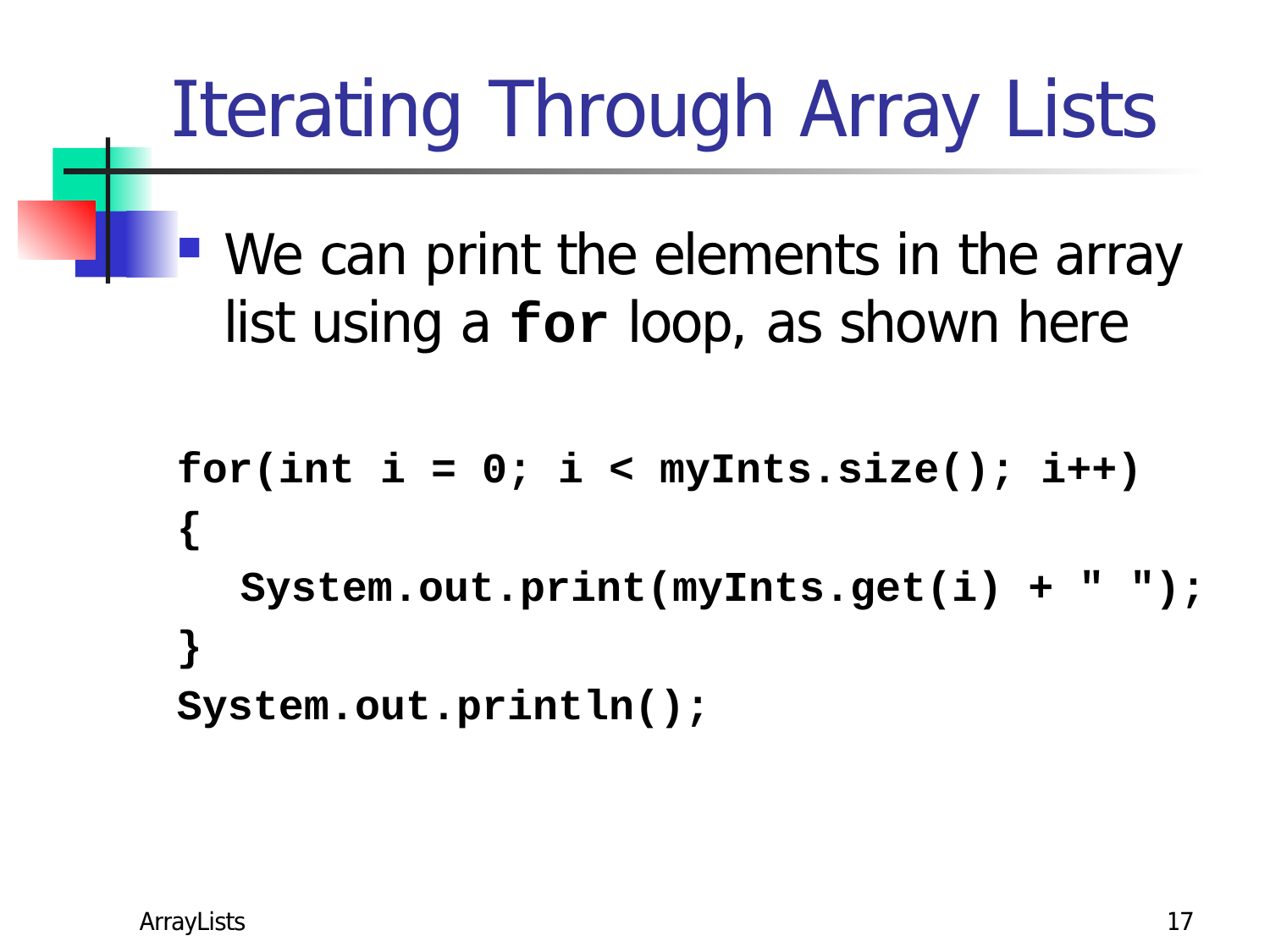

# Iterating Through Array Lists
We can print the elements in the array list using a for loop, as shown here

for(int i = 0; i < myInts.size(); i++)
{
System.out.print(myInts.get(i) + " ");
}
System.out.println();
ArrayLists
17